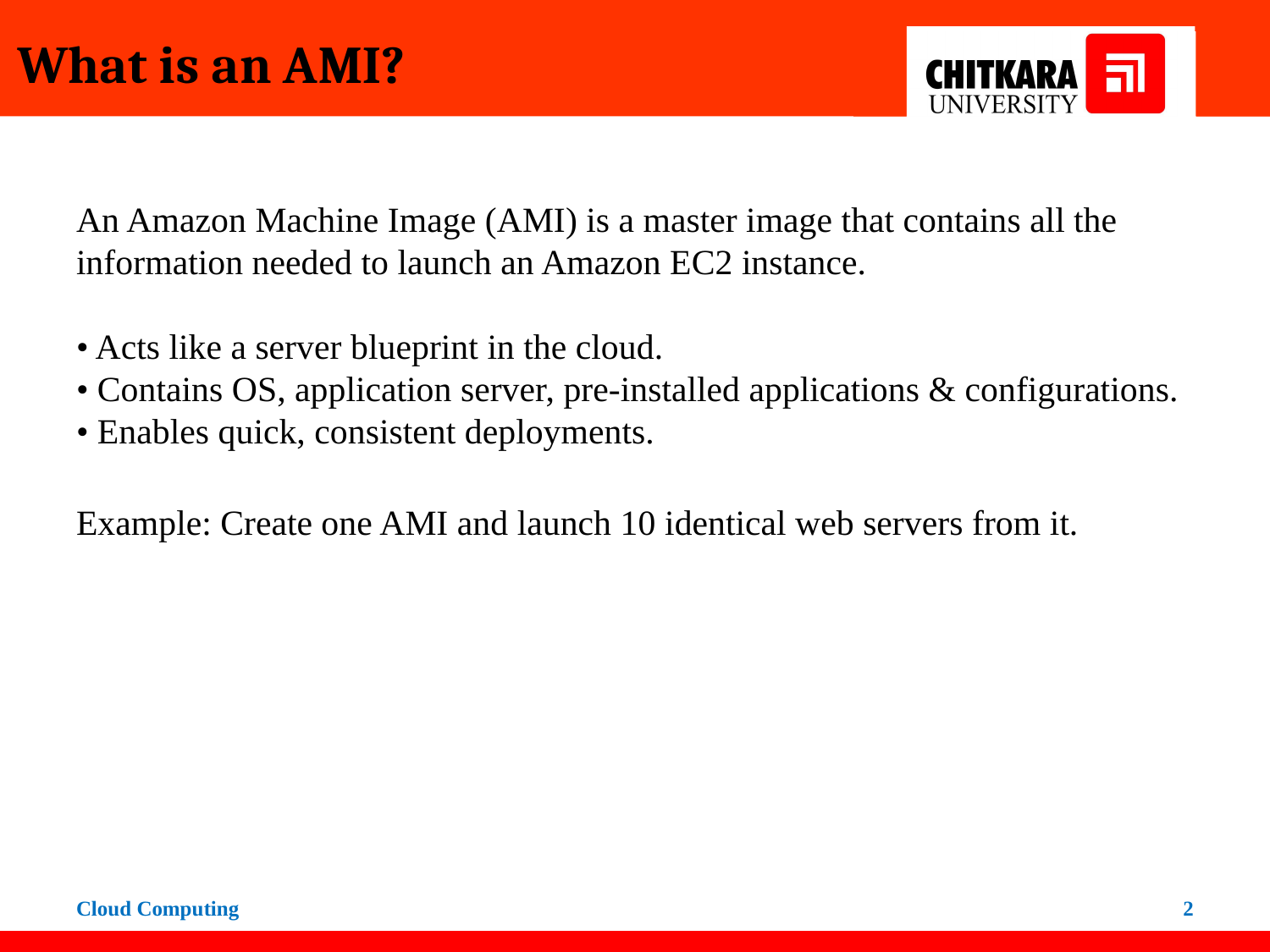

What is an AMI?
An Amazon Machine Image (AMI) is a master image that contains all the information needed to launch an Amazon EC2 instance.
• Acts like a server blueprint in the cloud.
• Contains OS, application server, pre-installed applications & configurations.
• Enables quick, consistent deployments.
Example: Create one AMI and launch 10 identical web servers from it.

Cloud Computing
2